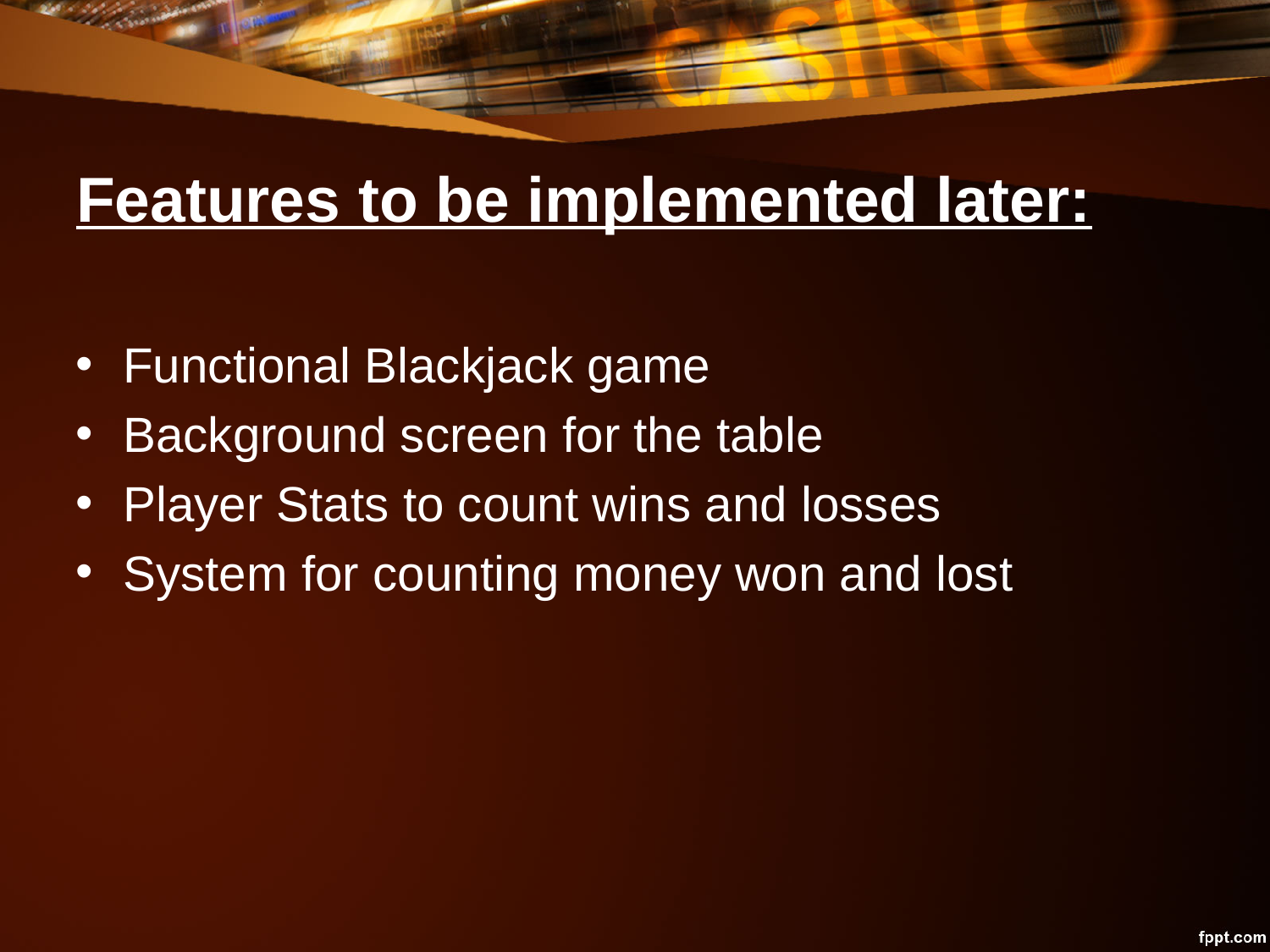

# Features to be implemented later:
Functional Blackjack game
Background screen for the table
Player Stats to count wins and losses
System for counting money won and lost